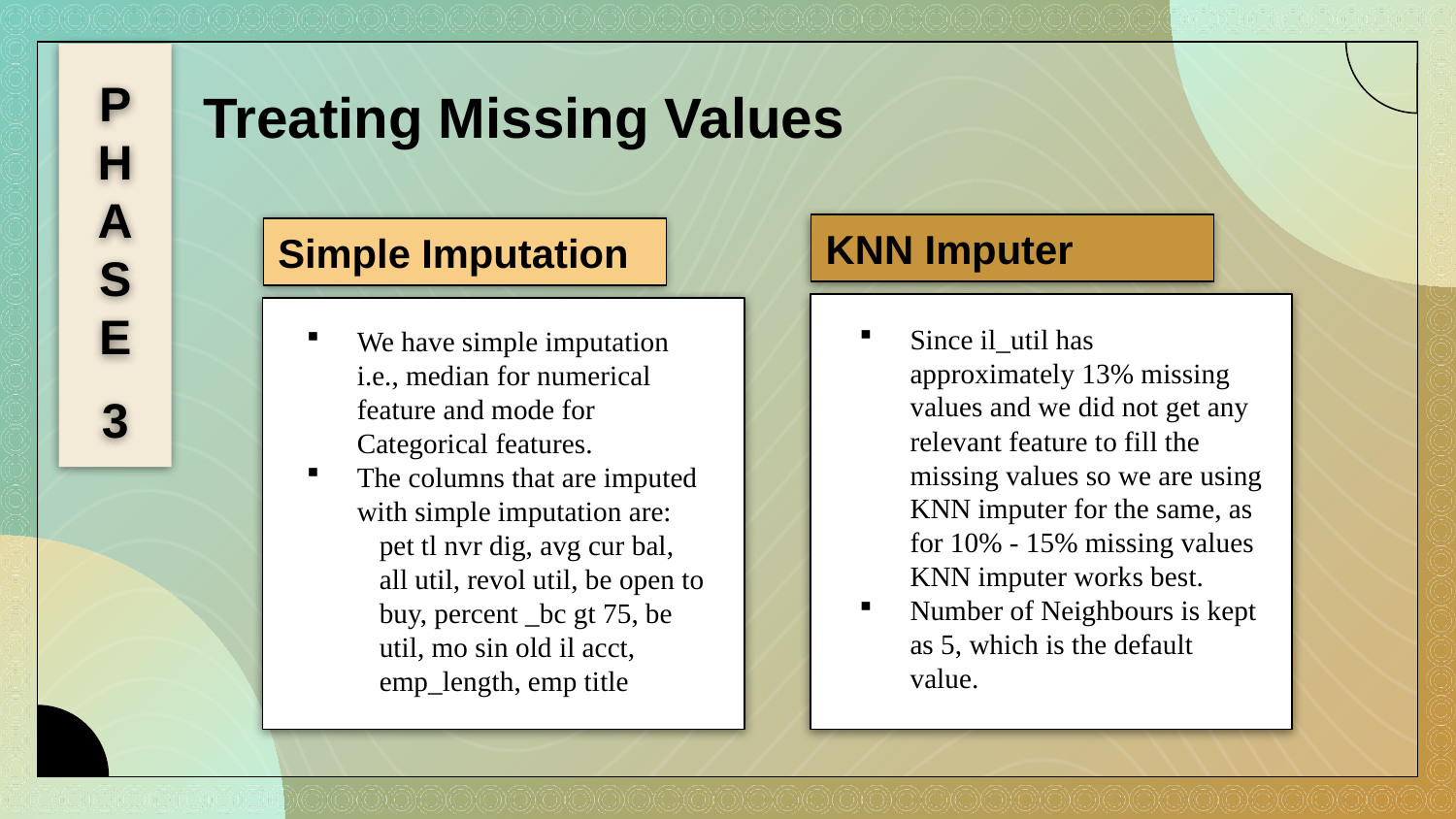

P
H
A
S
E

3
# Treating Missing Values

KNN Imputer
Simple Imputation

Since il_util has approximately 13% missing values and we did not get any relevant feature to fill the missing values so we are using KNN imputer for the same, as for 10% - 15% missing values KNN imputer works best.
Number of Neighbours is kept as 5, which is the default value.
We have simple imputation i.e., median for numerical feature and mode for Categorical features.
The columns that are imputed with simple imputation are:
pet tl nvr dig, avg cur bal,
all util, revol util, be open to buy, percent _bc gt 75, be util, mo sin old il acct,
emp_length, emp title